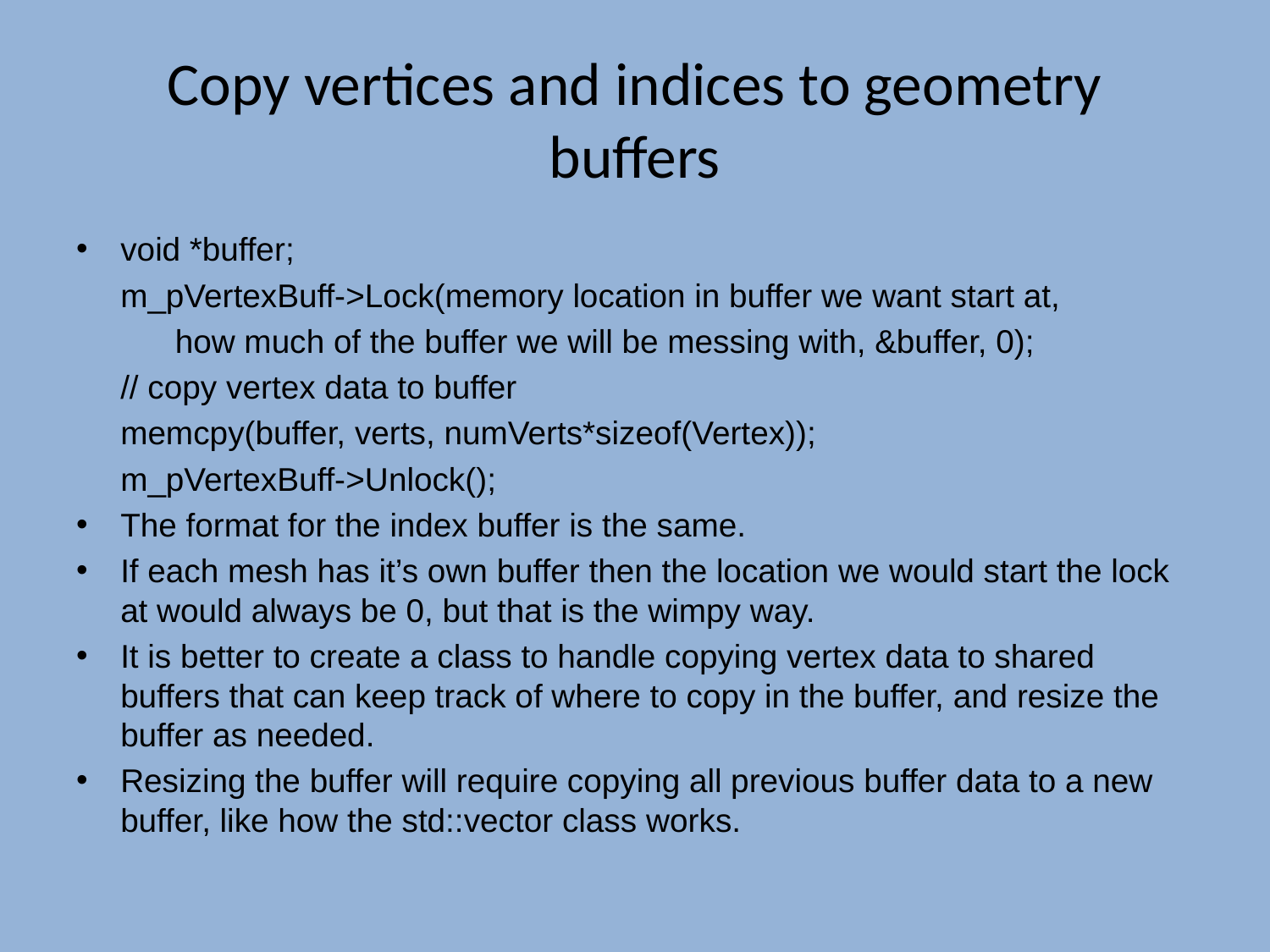

# Copy vertices and indices to geometry buffers
void *buffer;
	m_pVertexBuff->Lock(memory location in buffer we want start at,
	      how much of the buffer we will be messing with, &buffer, 0);
	// copy vertex data to buffer
	memcpy(buffer, verts, numVerts*sizeof(Vertex));
	m_pVertexBuff->Unlock();
The format for the index buffer is the same.
If each mesh has it’s own buffer then the location we would start the lock at would always be 0, but that is the wimpy way.
It is better to create a class to handle copying vertex data to shared buffers that can keep track of where to copy in the buffer, and resize the buffer as needed.
Resizing the buffer will require copying all previous buffer data to a new buffer, like how the std::vector class works.